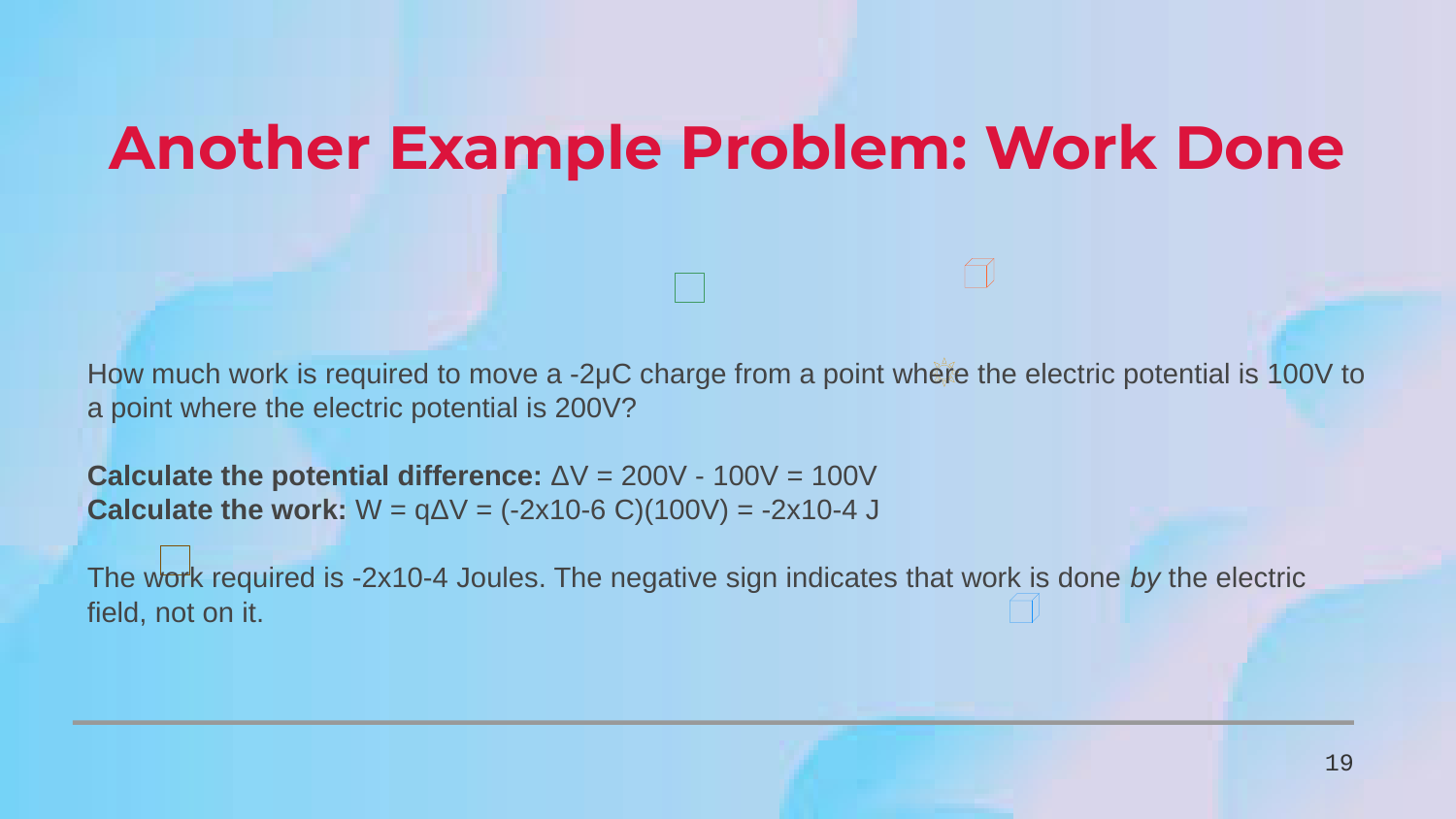

Another Example Problem: Work Done

How much work is required to move a -2μC charge from a point where the electric potential is 100V to a point where the electric potential is 200V?

Calculate the potential difference: ΔV = 200V - 100V = 100V
Calculate the work: W = qΔV = (-2x10-6 C)(100V) = -2x10-4 J

The work required is -2x10-4 Joules. The negative sign indicates that work is done by the electric field, not on it.

19